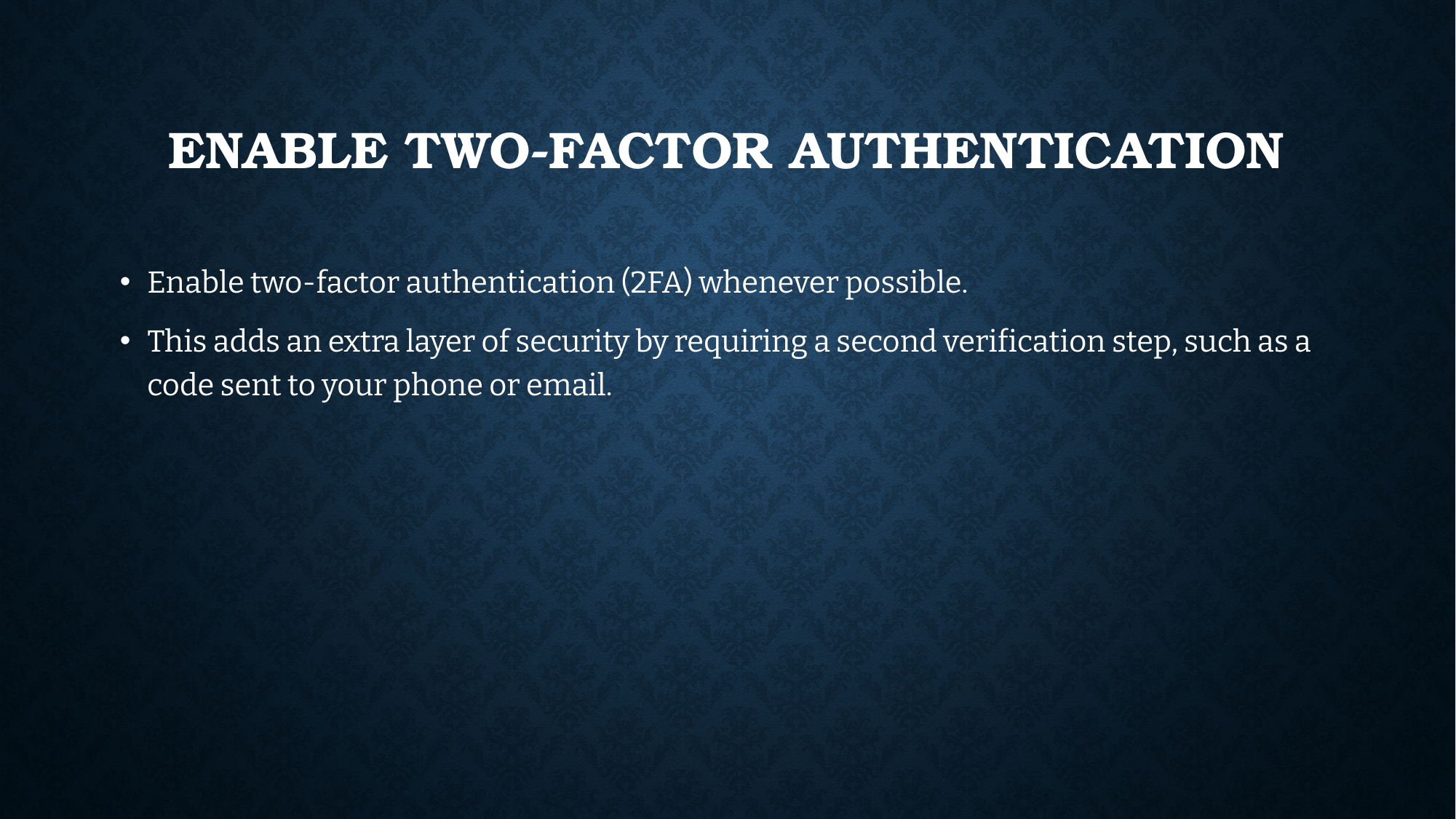

# Enable Two-Factor Authentication
Enable two-factor authentication (2FA) whenever possible.
This adds an extra layer of security by requiring a second verification step, such as a code sent to your phone or email.